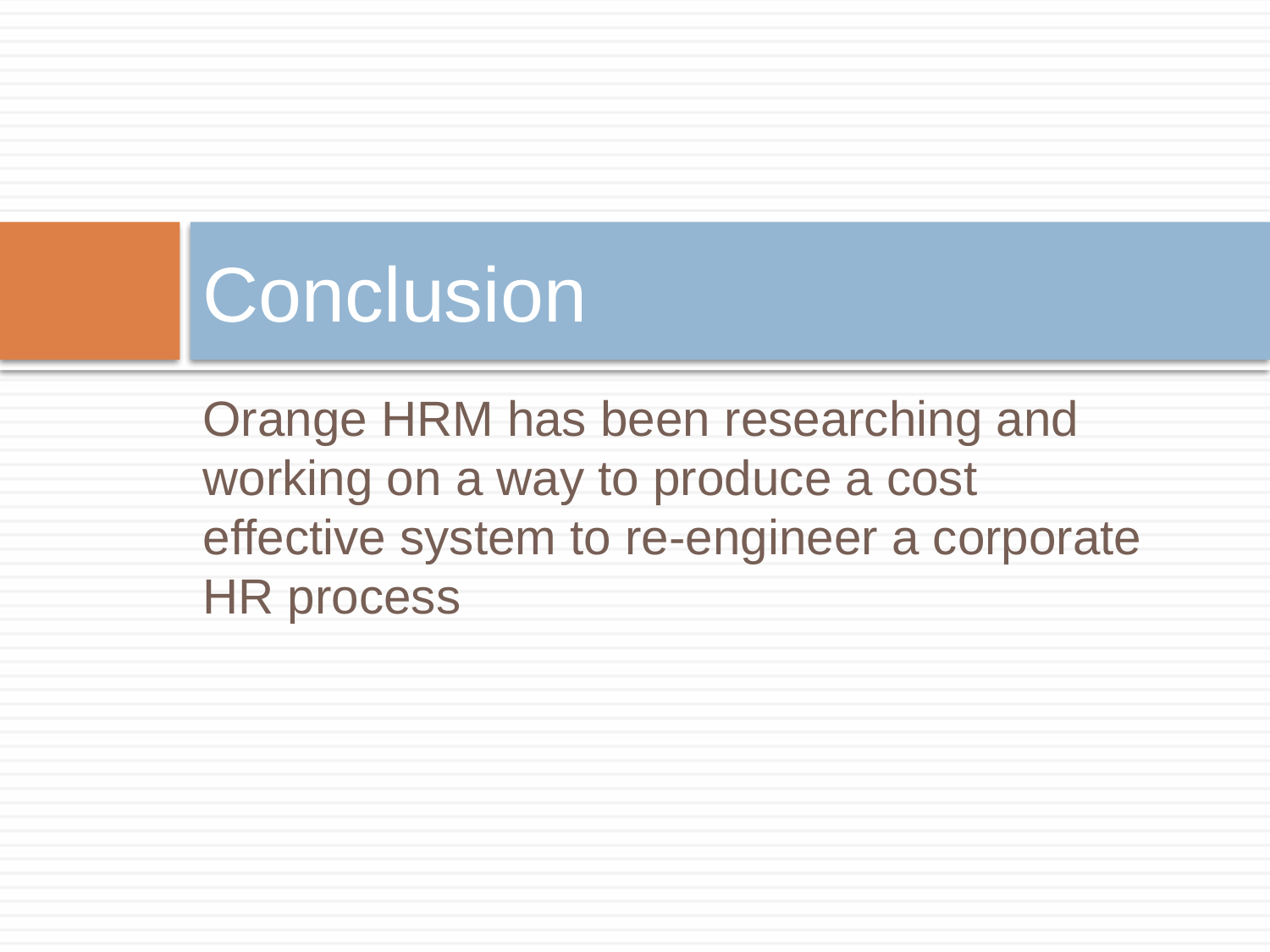

# Conclusion
Orange HRM has been researching and working on a way to produce a cost effective system to re-engineer a corporate HR process